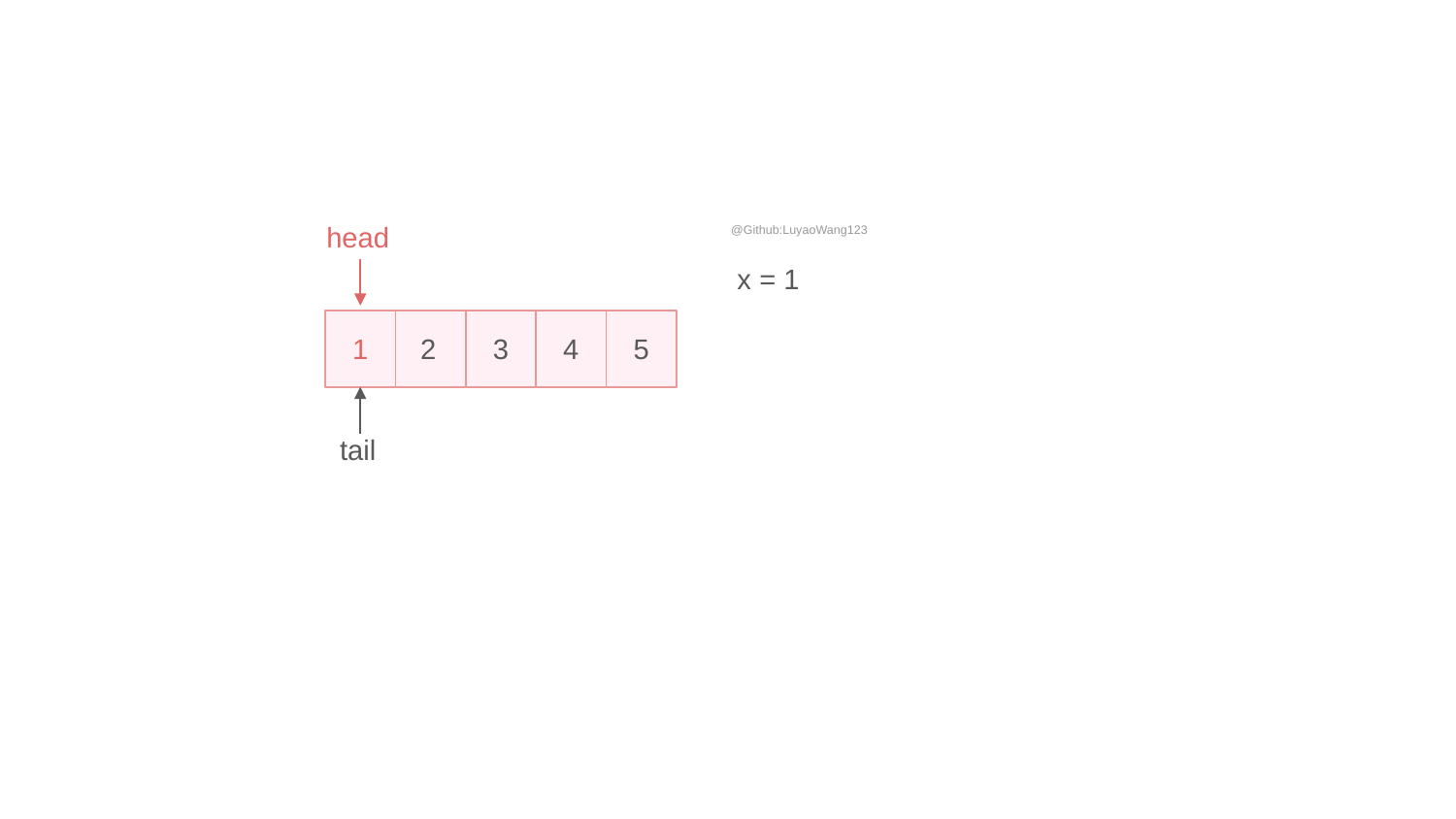

head
@Github:LuyaoWang123
x = 1

1
2
3
4
5
tail